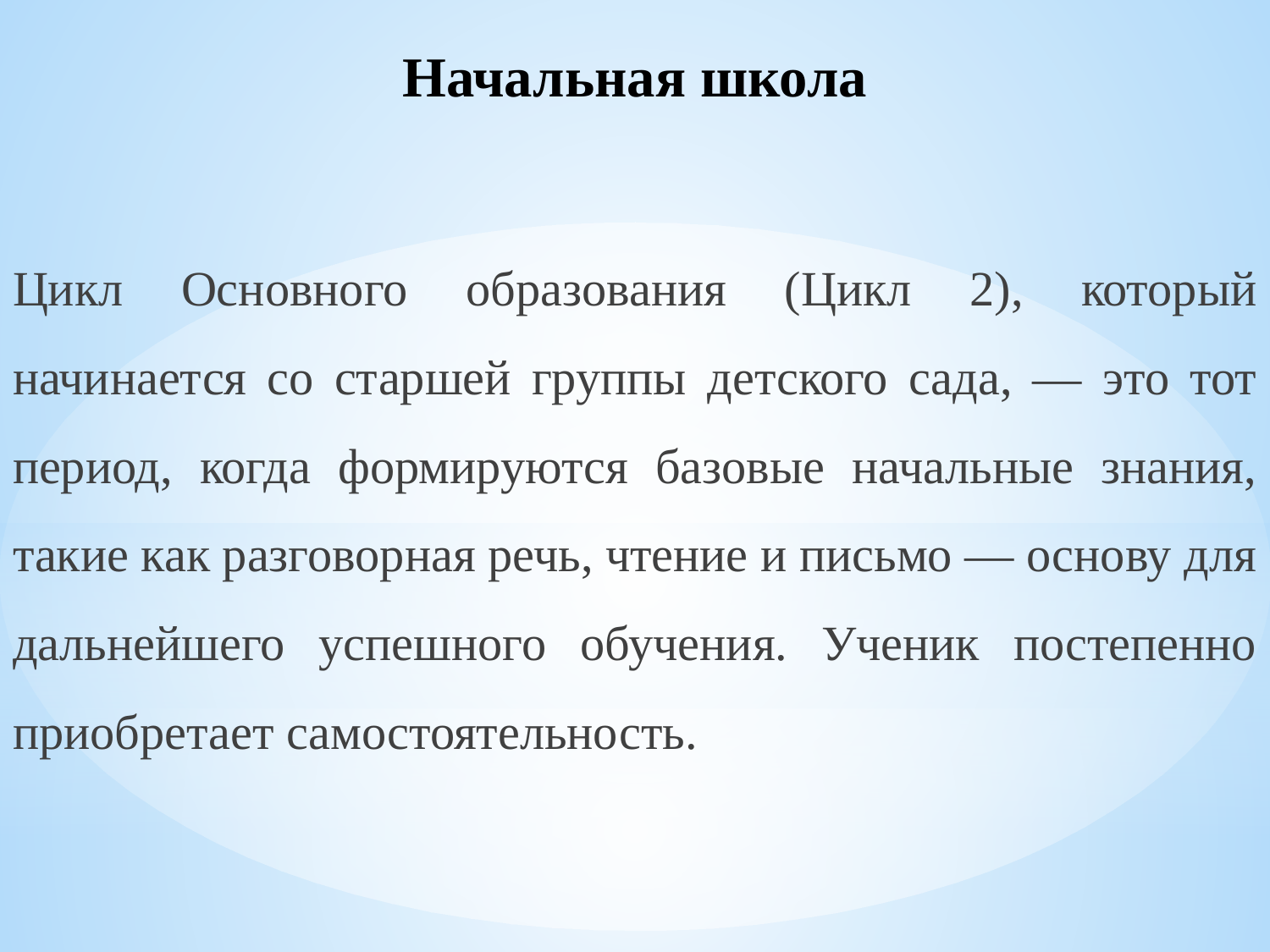

Начальная школа

Цикл Основного образования (Цикл 2), который начинается со старшей группы детского сада, — это тот период, когда формируются базовые начальные знания, такие как разговорная речь, чтение и письмо — основу для дальнейшего успешного обучения. Ученик постепенно приобретает самостоятельность.